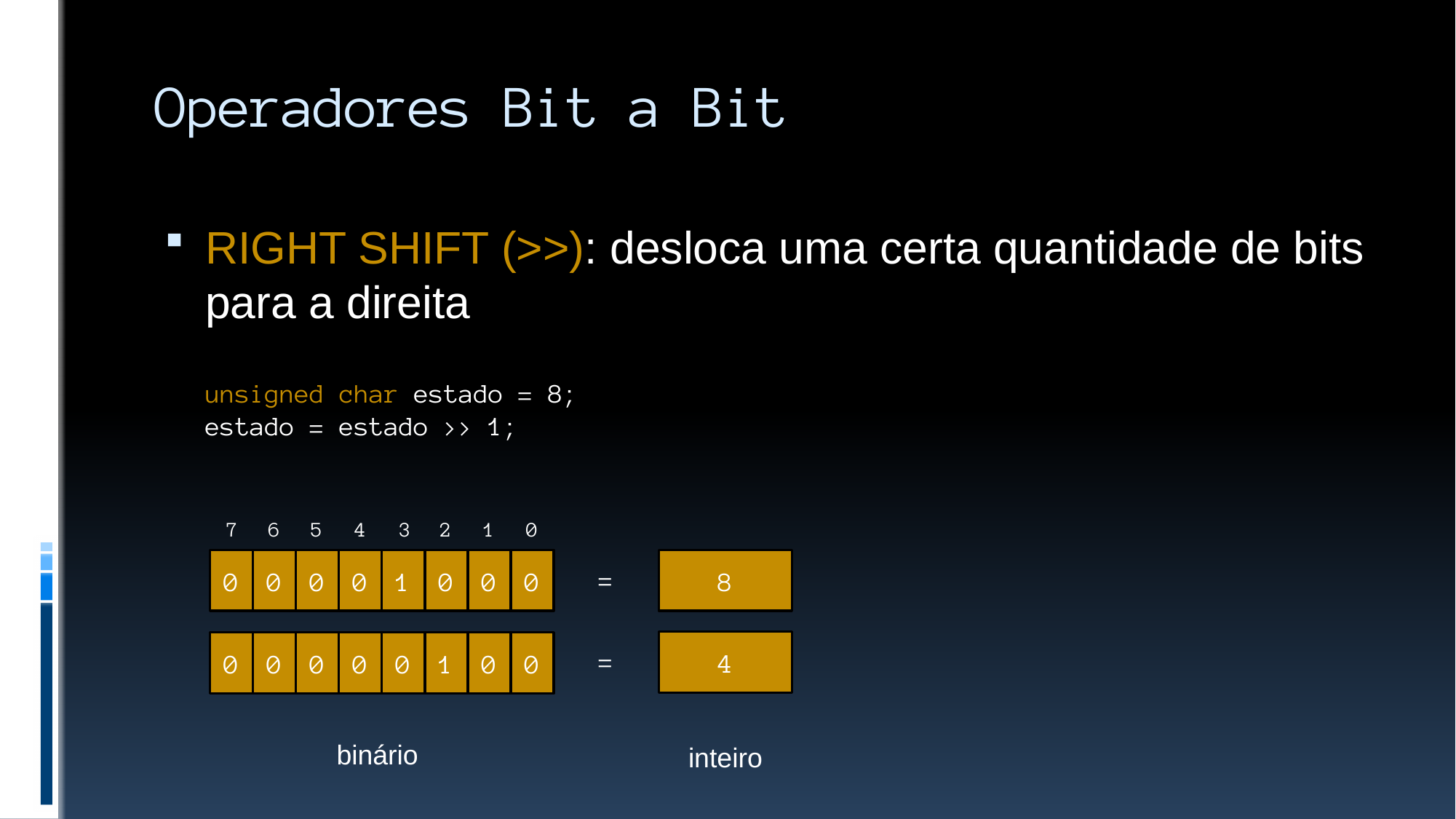

# Operadores Bit a Bit
RIGHT SHIFT (>>): desloca uma certa quantidade de bits para a direita
unsigned char estado = 8;
estado = estado >> 1;
1
2
3
4
5
6
7
0
0
0
0
0
1
0
0
0
8
=
4
0
0
0
0
0
1
0
0
=
binário
inteiro